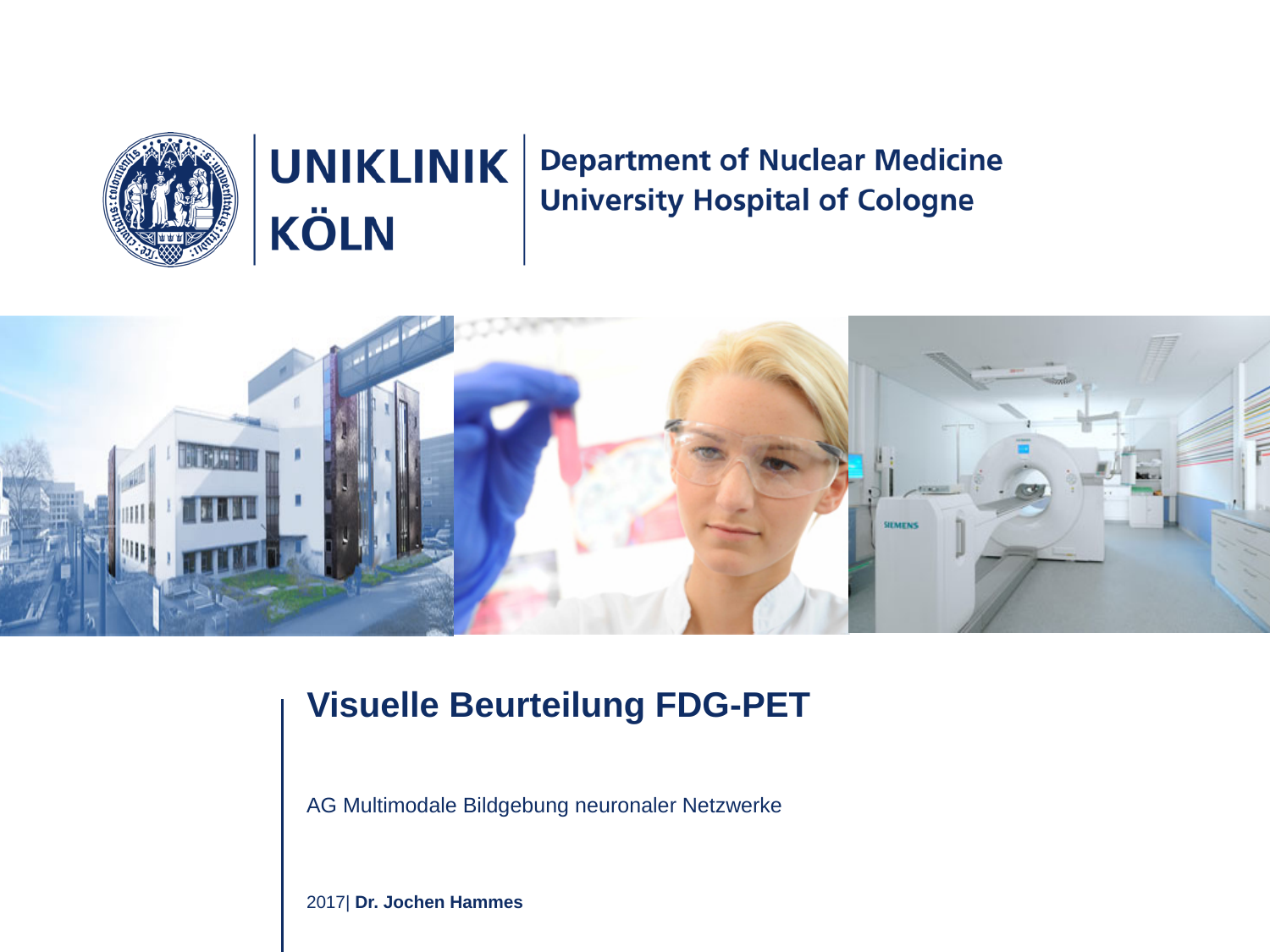

# Visuelle Beurteilung FDG-PET
AG Multimodale Bildgebung neuronaler Netzwerke